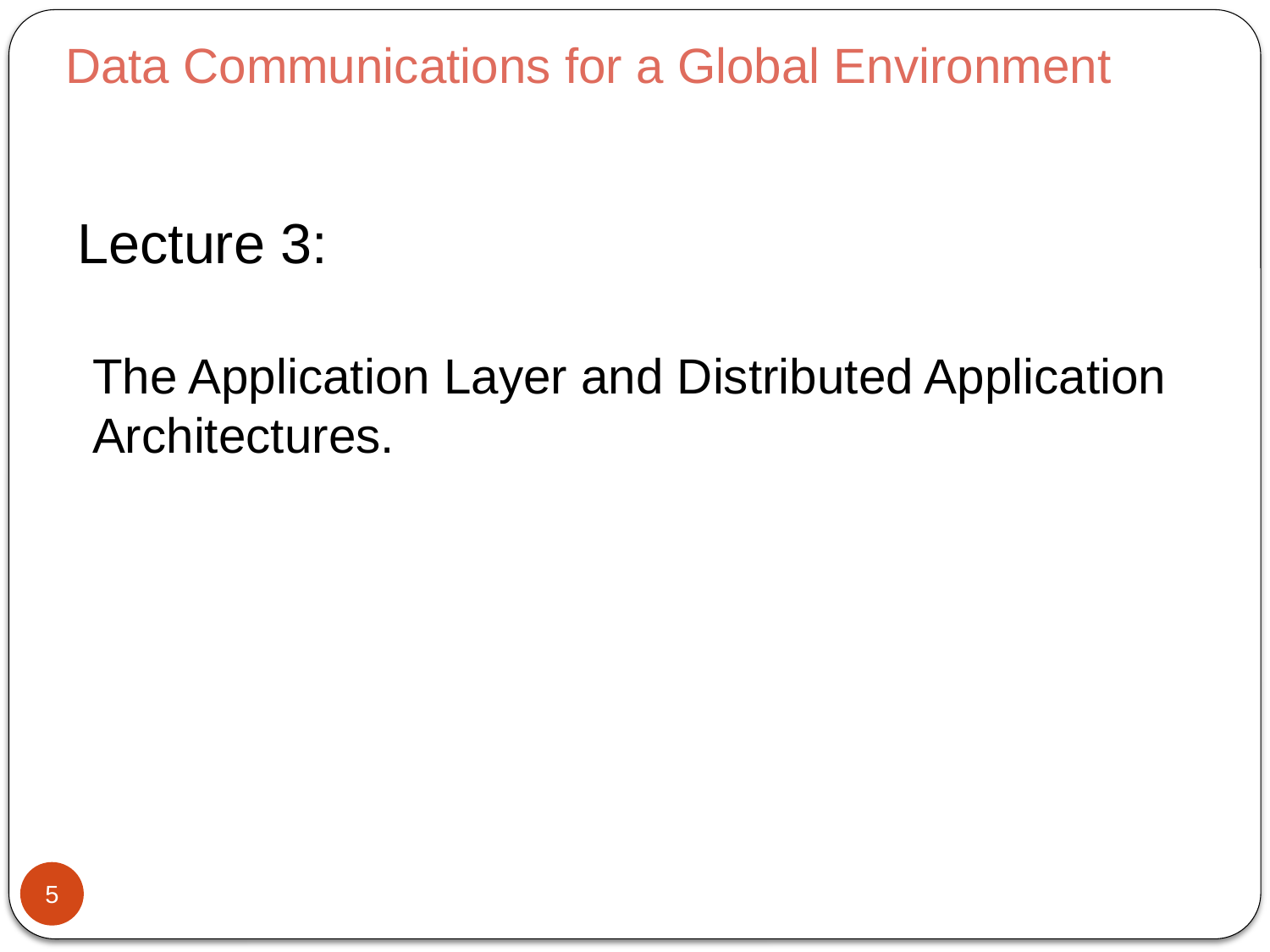

# Data Communications for a Global Environment
Lecture 3:
The Application Layer and Distributed Application
Architectures.
5